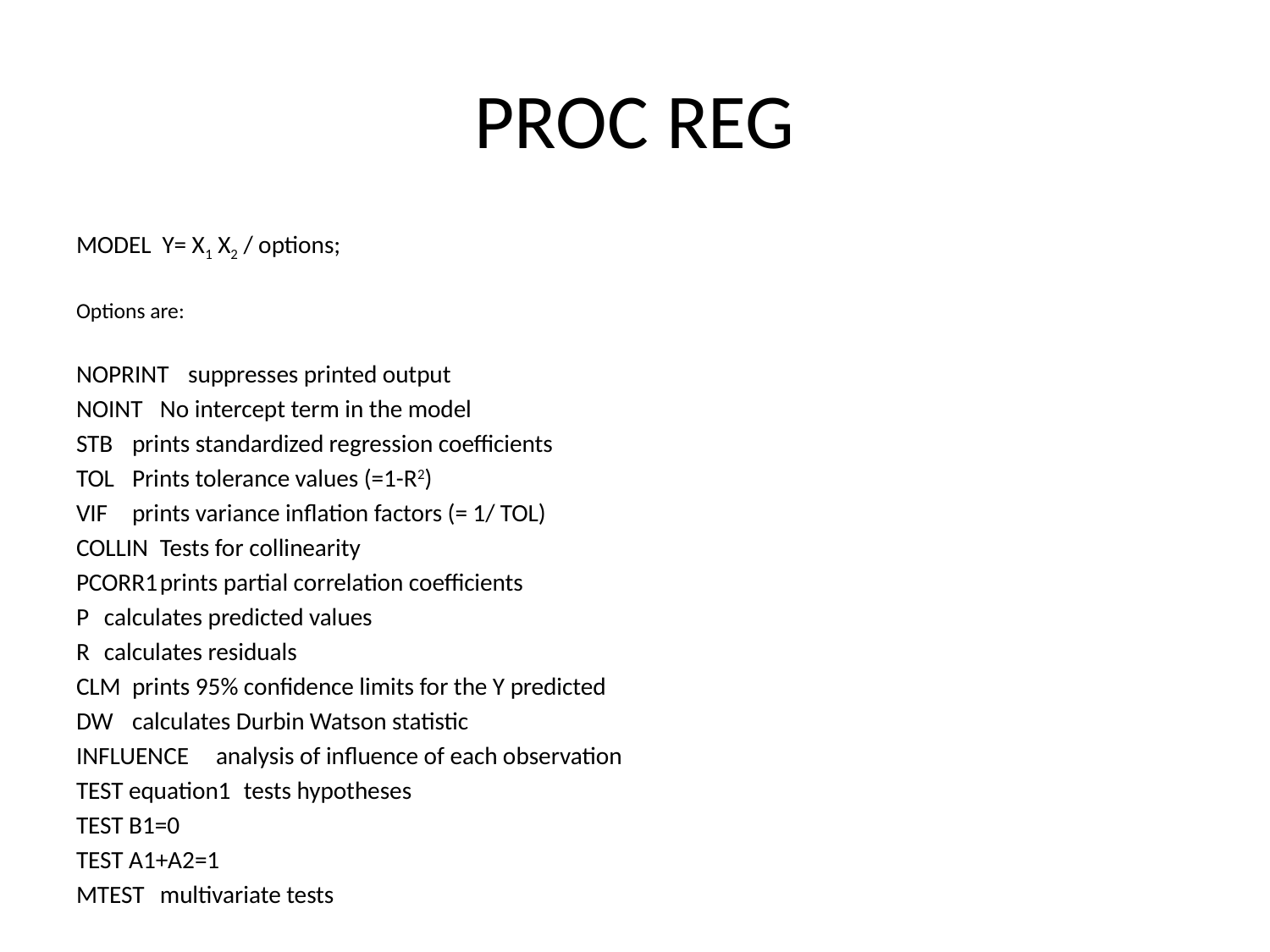

# PROC REG
MODEL  Y= X1 X2 / options;

Options are:

NOPRINT		suppresses printed output
NOINT		No intercept term in the model
STB		prints standardized regression coefficients
TOL		Prints tolerance values (=1-R2)
VIF		prints variance inflation factors (= 1/ TOL)
COLLIN		Tests for collinearity
PCORR1		prints partial correlation coefficients
P		calculates predicted values
R		calculates residuals
CLM		prints 95% confidence limits for the Y predicted
DW		calculates Durbin Watson statistic
INFLUENCE	analysis of influence of each observation
TEST equation1	tests hypotheses
TEST B1=0
TEST A1+A2=1
MTEST		multivariate tests